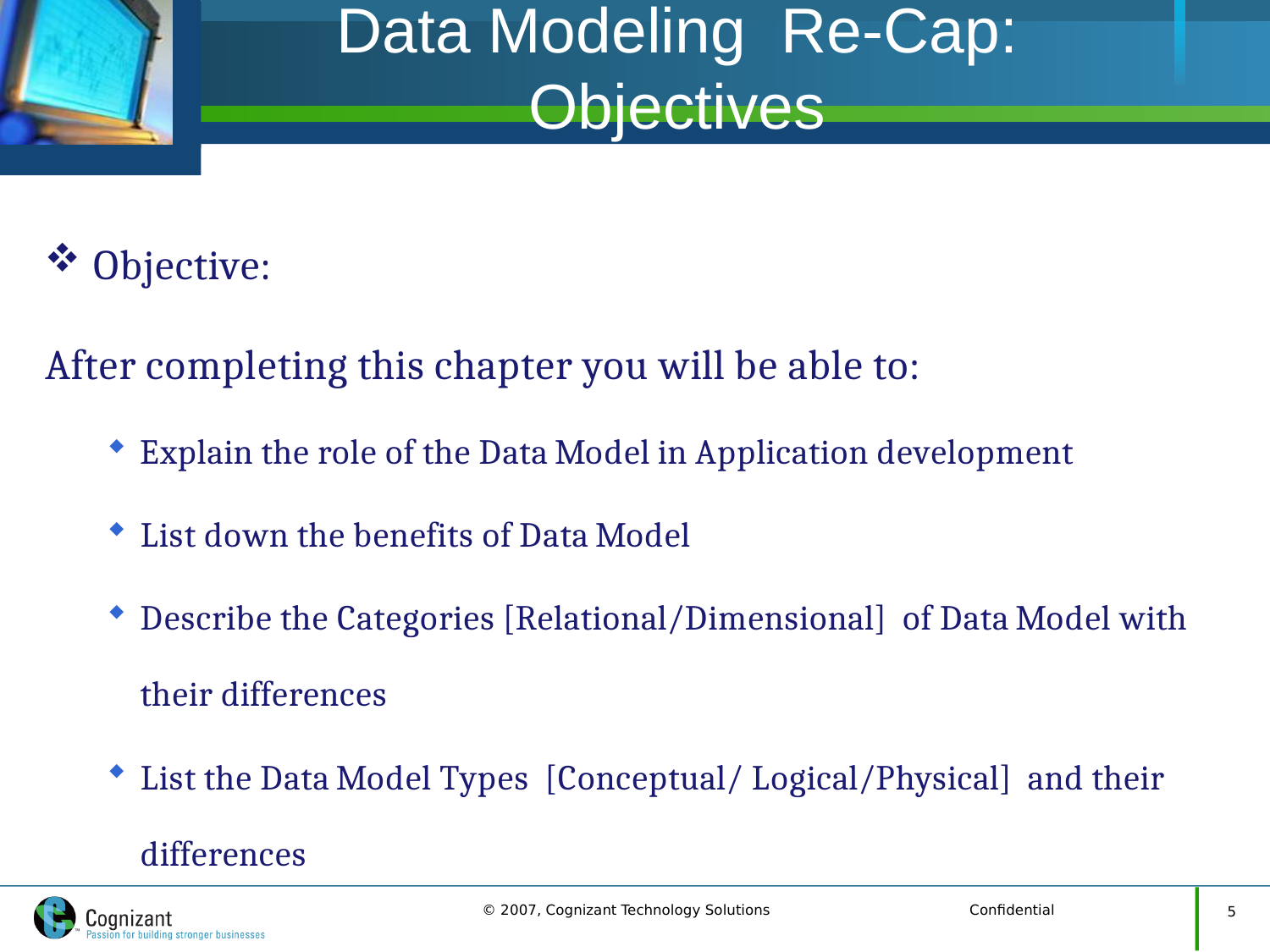

# Data Modeling  Re-Cap: Objectives
Objective:
After completing this chapter you will be able to:
Explain the role of the Data Model in Application development
List down the benefits of Data Model
Describe the Categories [Relational/Dimensional]  of Data Model with their differences
List the Data Model Types  [Conceptual/ Logical/Physical]  and their differences
5